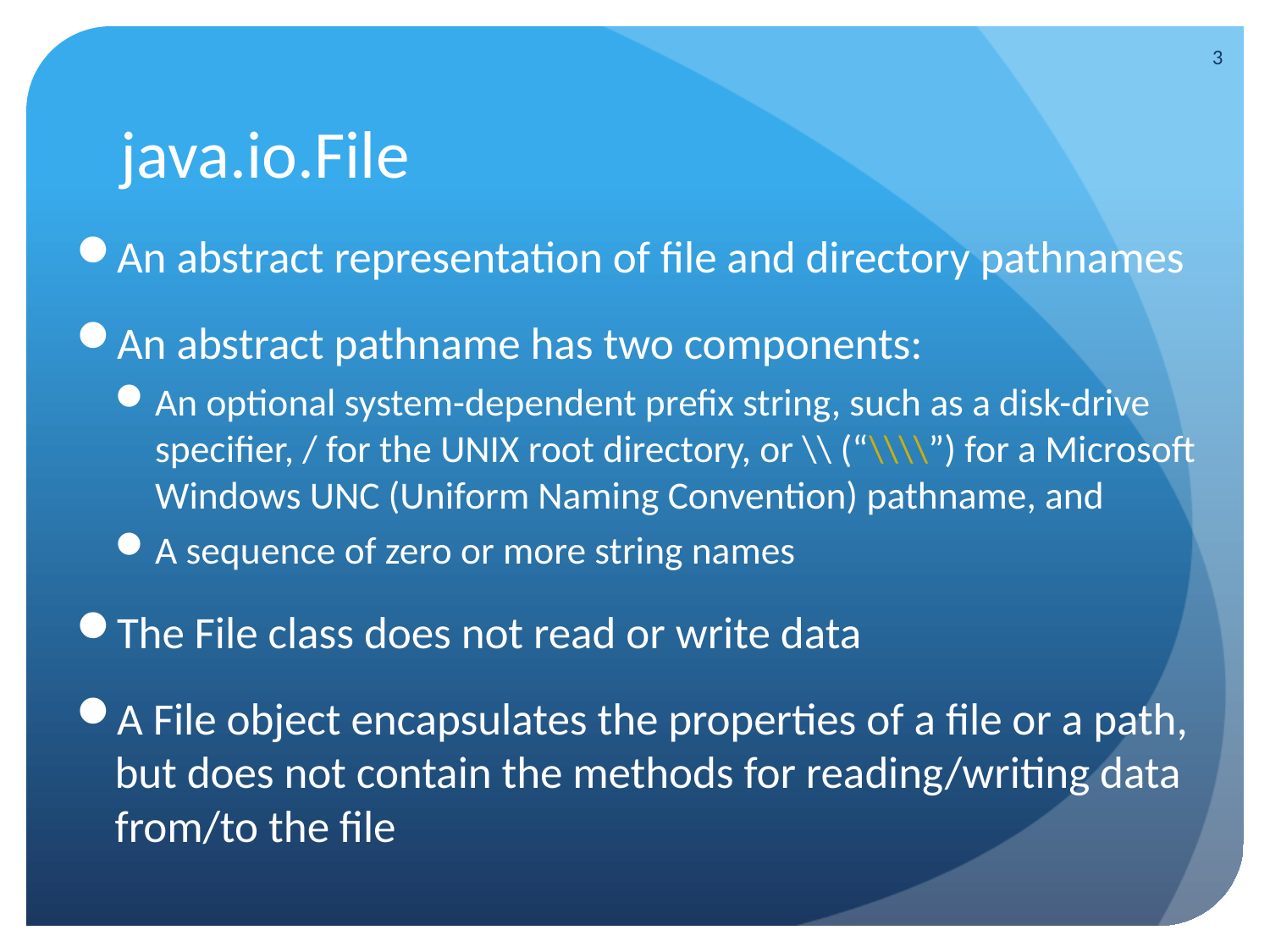

3
# java.io.File
An abstract representation of file and directory pathnames
An abstract pathname has two components:
An optional system-dependent prefix string, such as a disk-drive specifier, / for the UNIX root directory, or \\ (“\\\\”) for a Microsoft Windows UNC (Uniform Naming Convention) pathname, and
A sequence of zero or more string names
The File class does not read or write data
A File object encapsulates the properties of a file or a path, but does not contain the methods for reading/writing data from/to the file